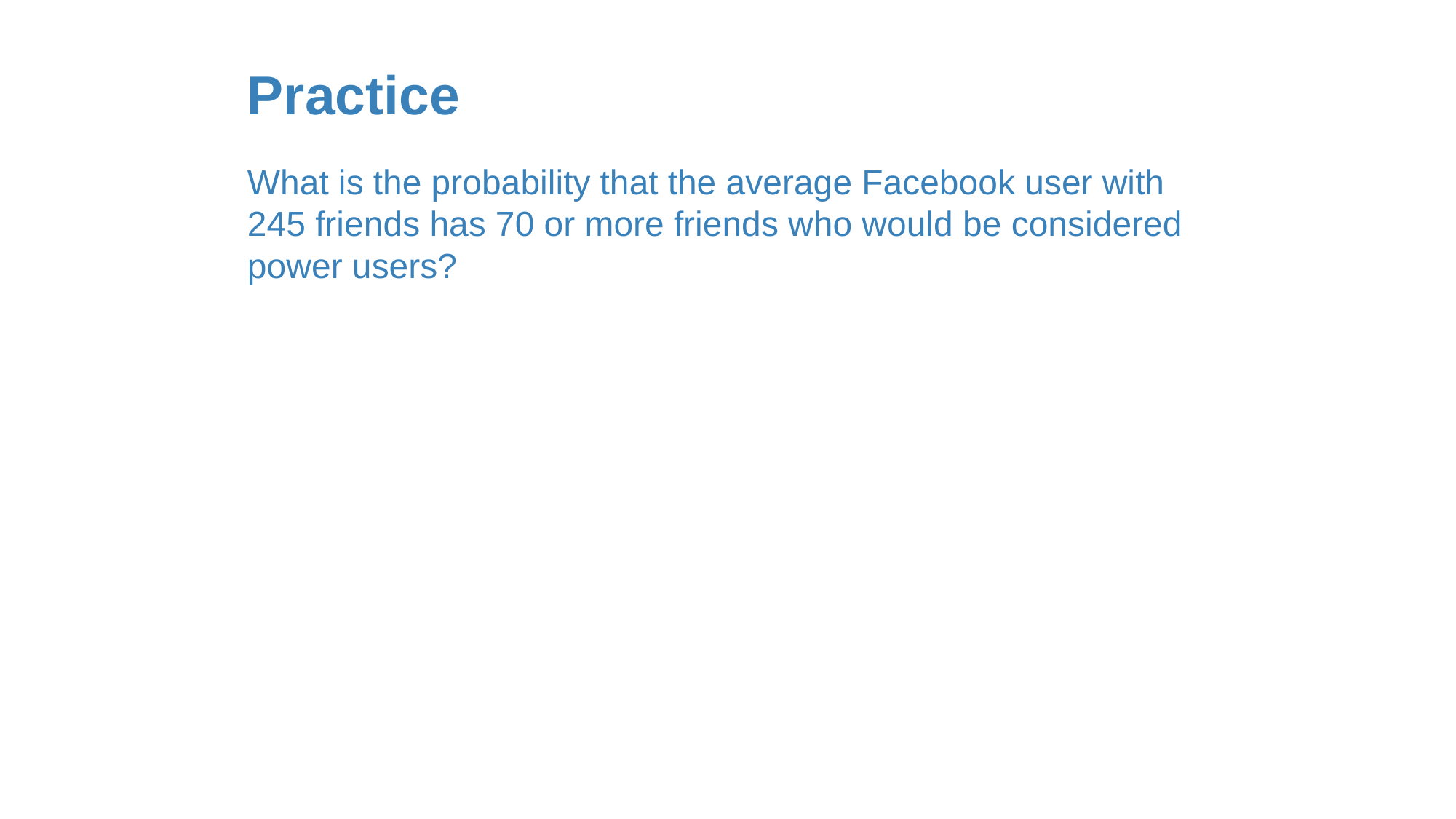

# Practice
What is the probability that the average Facebook user with 245 friends has 70 or more friends who would be considered power users?